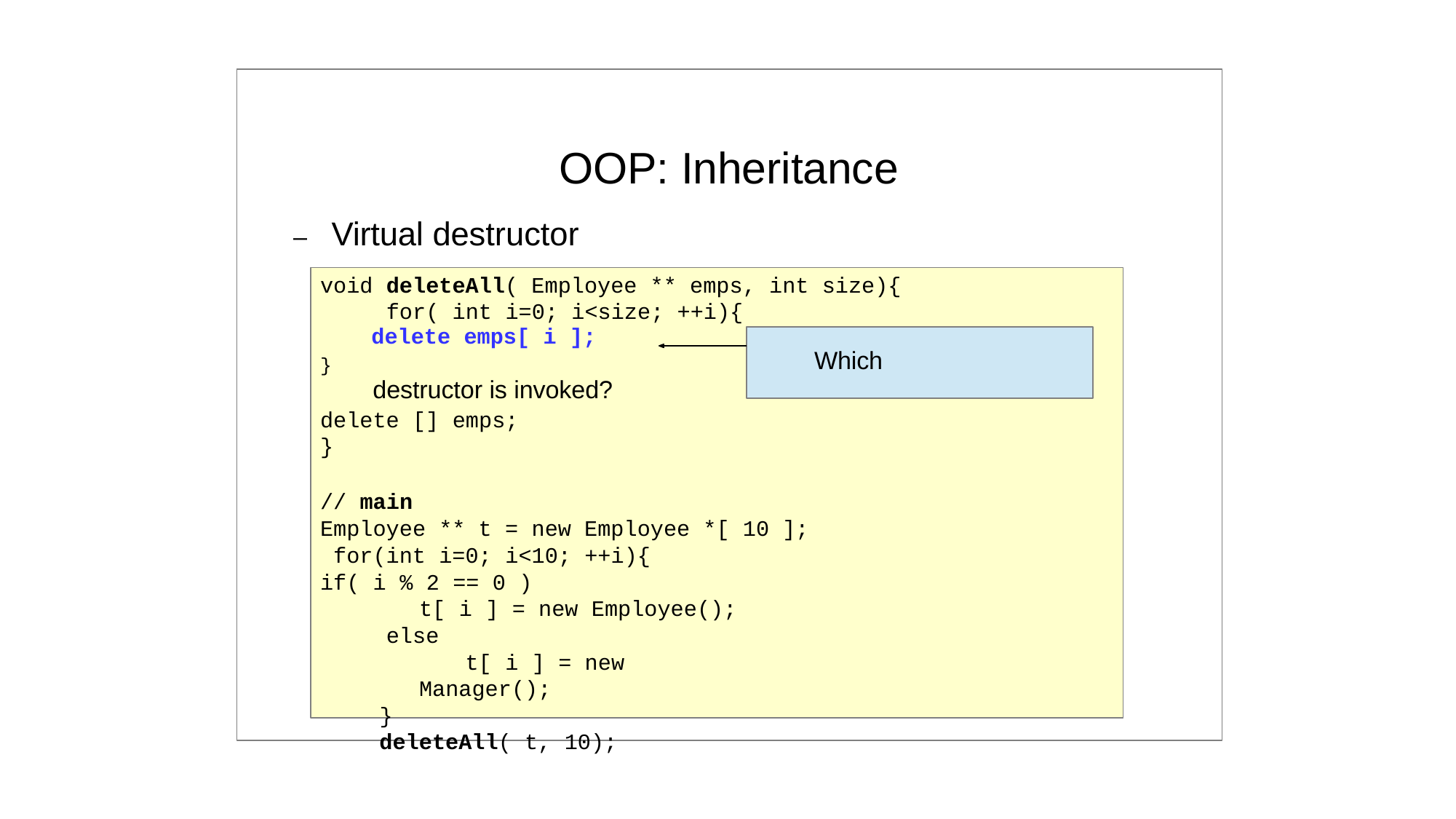

# OOP: Inheritance
–	Virtual destructor

void deleteAll( Employee ** emps, int size){  for( int i=0; i<size; ++i){
delete emps[ i ];
}	Which destructor is invoked?
delete [] emps;
}

// main
Employee ** t = new Employee *[ 10 ];  for(int i=0; i<10; ++i){
if( i % 2 == 0 )
t[ i ] = new Employee();  else
t[ i ] = new Manager();
}
deleteAll( t, 10);